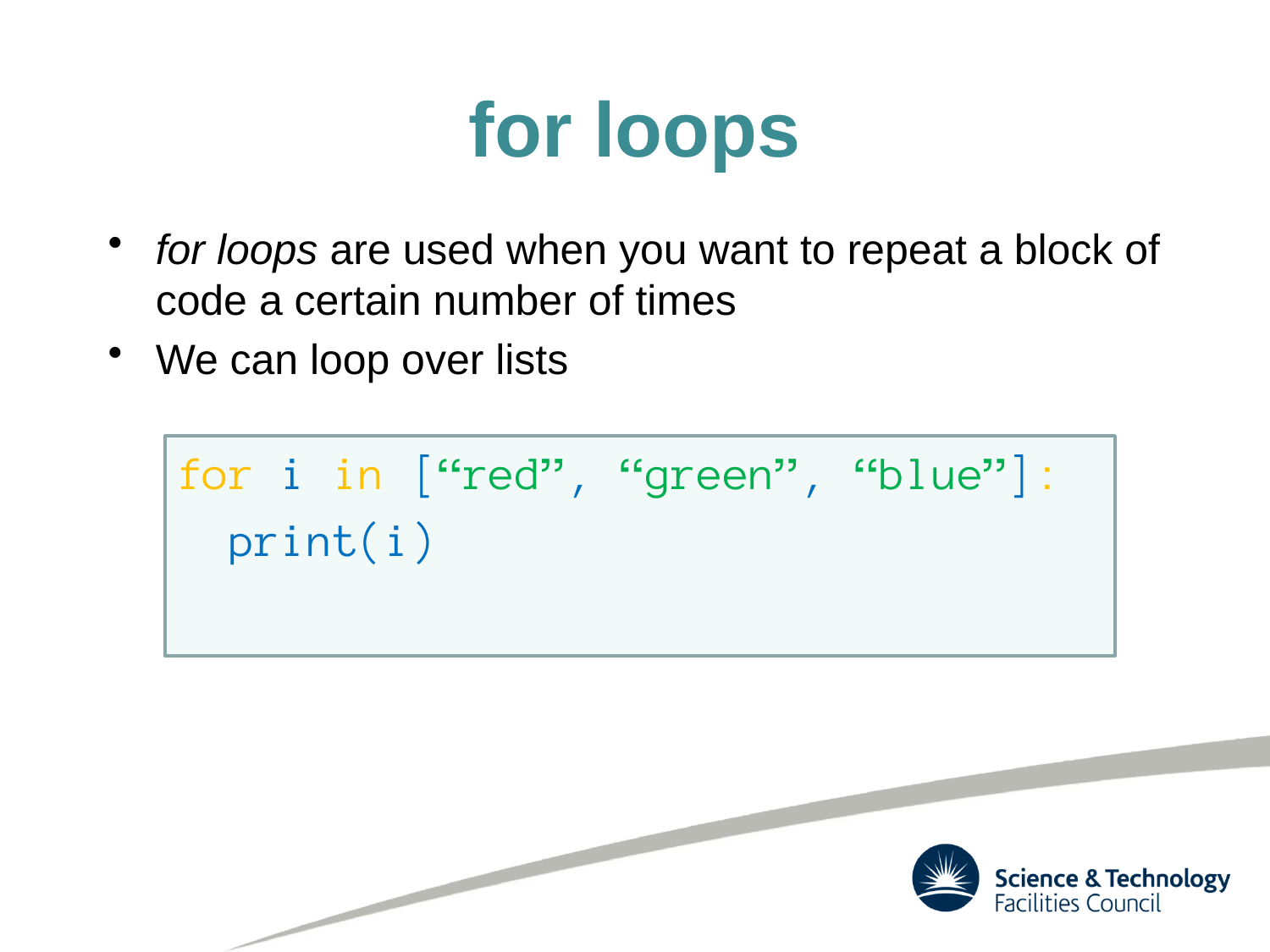

# for loops
for loops are used when you want to repeat a block of code a certain number of times
We can loop over lists

for i in [“red”, “green”, “blue”]:
  print(i)